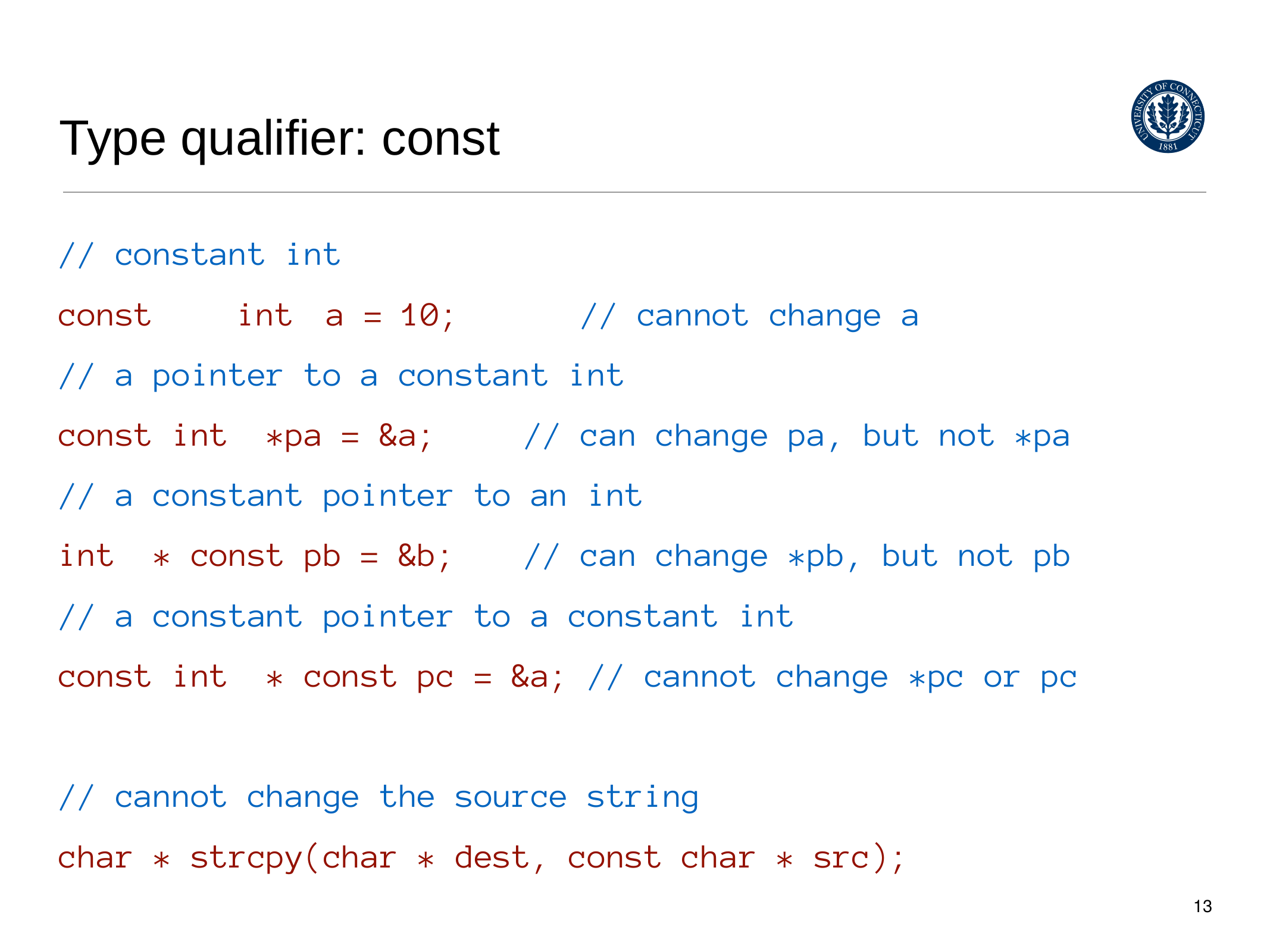

# Type qualifier: const
// constant int
const	int	a = 10;	    // cannot change a
// a pointer to a constant int
const int  *pa = &a;	 // can change pa, but not *pa
// a constant pointer to an int
int  * const pb = &b;	 // can change *pb, but not pb
// a constant pointer to a constant int
const int  * const pc = &a; // cannot change *pc or pc

// cannot change the source string
char * strcpy(char * dest, const char * src);
13